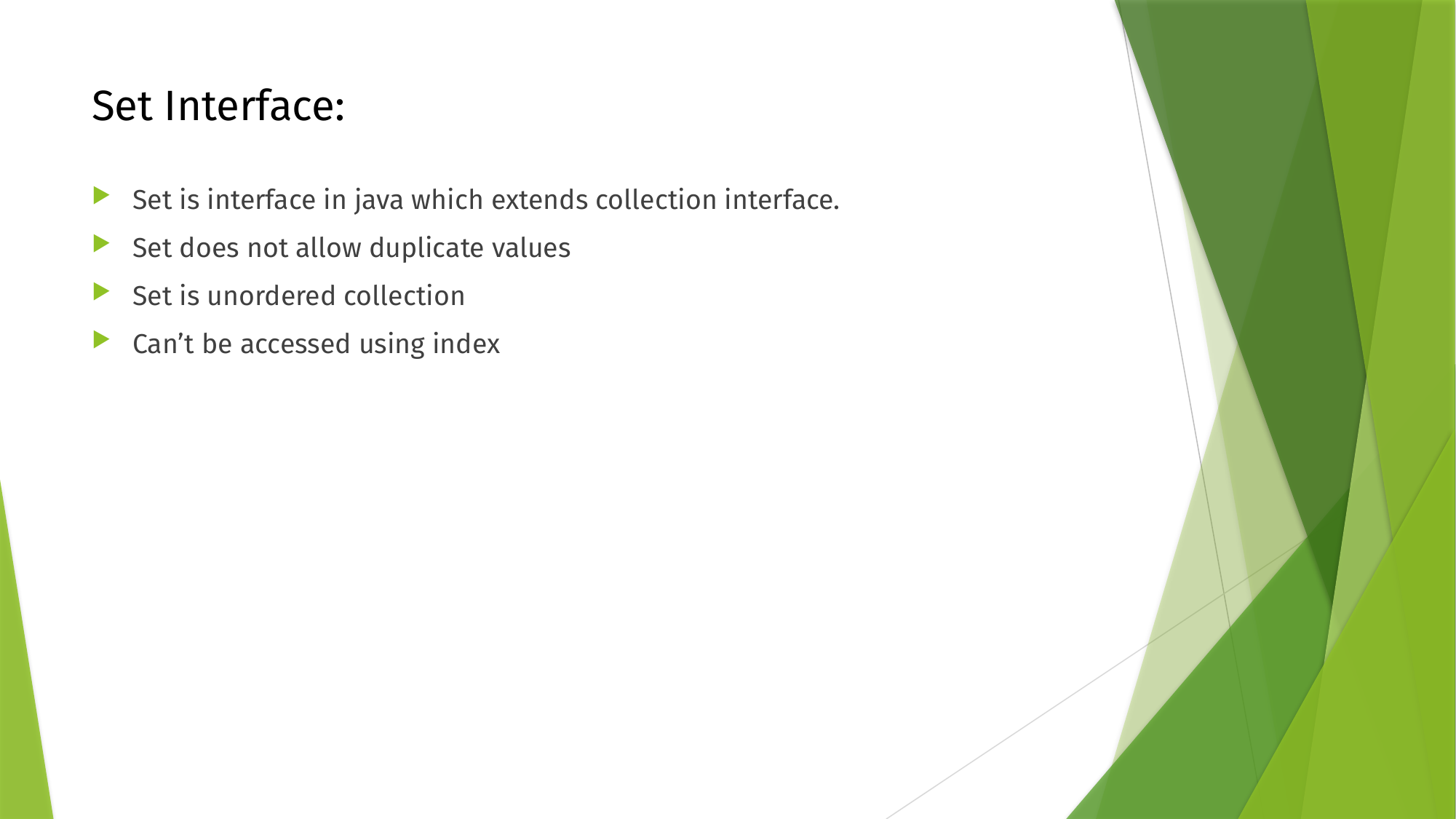

# Set Interface:
Set is interface in java which extends collection interface.
Set does not allow duplicate values
Set is unordered collection
Can’t be accessed using index